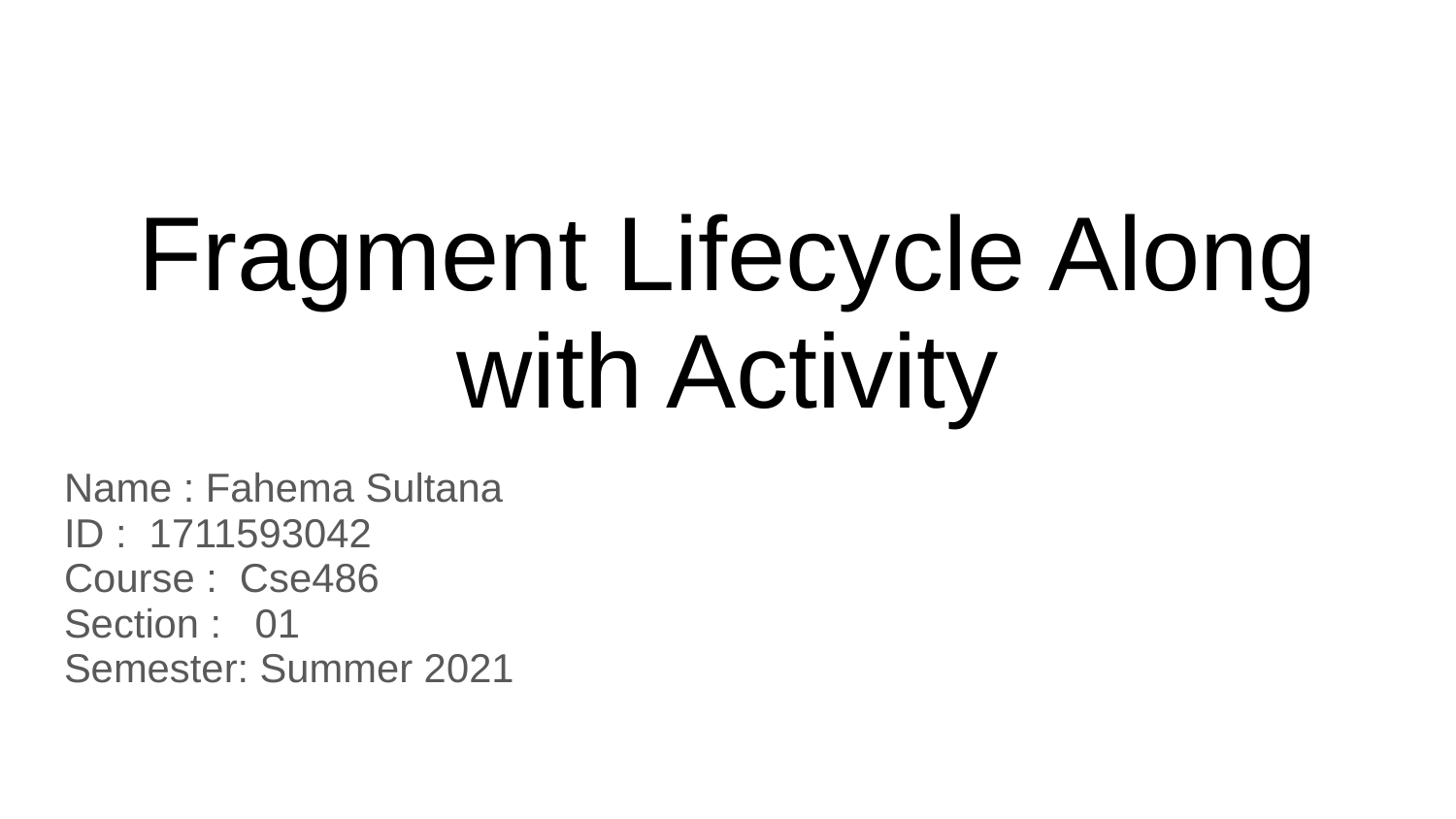

# Fragment Lifecycle Along with Activity
Name : Fahema Sultana
ID :  1711593042
Course :  Cse486
Section :   01
Semester: Summer 2021